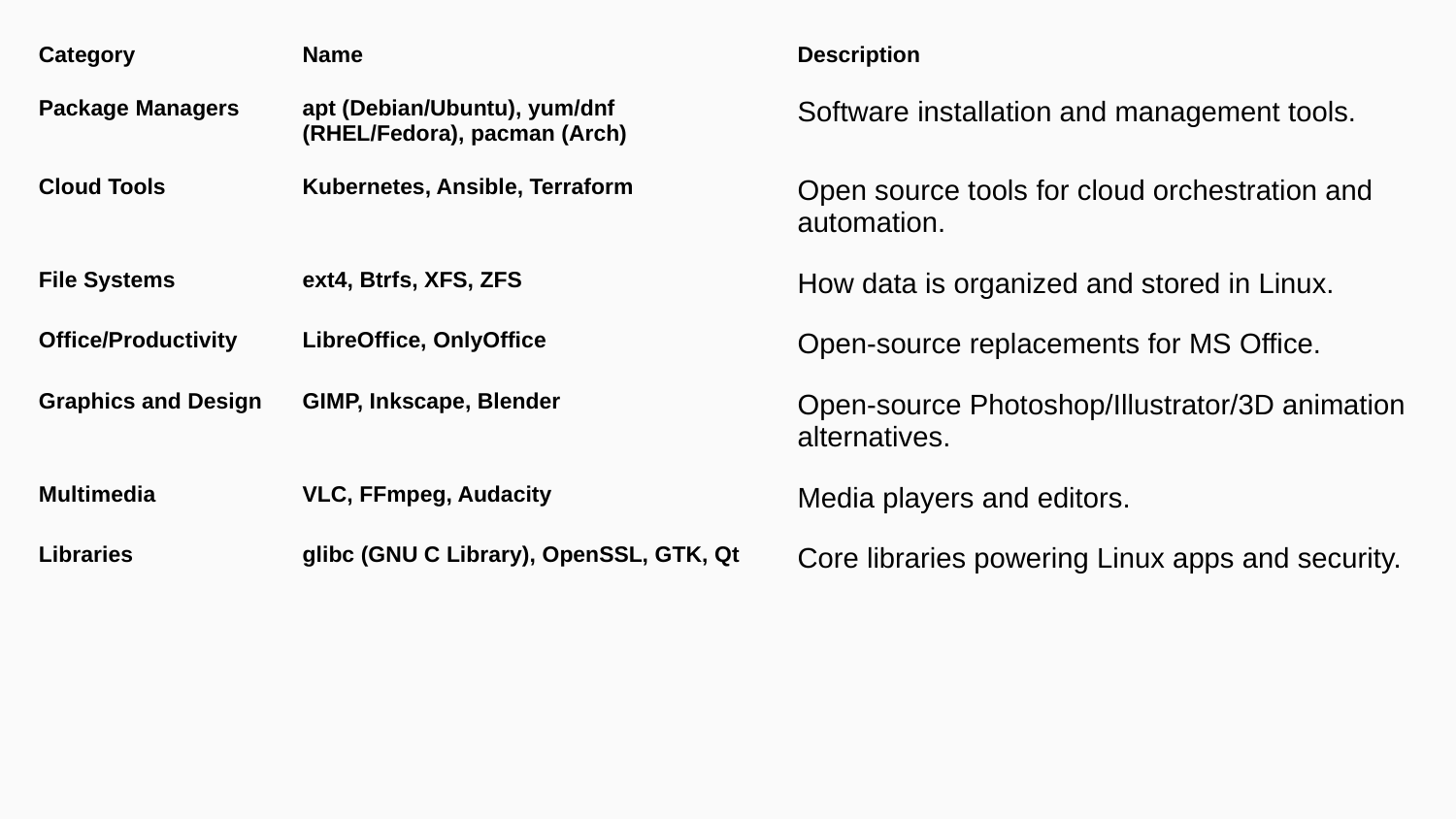

| Category | Name | Description |
| --- | --- | --- |
| Package Managers | apt (Debian/Ubuntu), yum/dnf (RHEL/Fedora), pacman (Arch) | Software installation and management tools. |
| Cloud Tools | Kubernetes, Ansible, Terraform | Open source tools for cloud orchestration and automation. |
| File Systems | ext4, Btrfs, XFS, ZFS | How data is organized and stored in Linux. |
| Office/Productivity | LibreOffice, OnlyOffice | Open-source replacements for MS Office. |
| Graphics and Design | GIMP, Inkscape, Blender | Open-source Photoshop/Illustrator/3D animation alternatives. |
| Multimedia | VLC, FFmpeg, Audacity | Media players and editors. |
| Libraries | glibc (GNU C Library), OpenSSL, GTK, Qt | Core libraries powering Linux apps and security. |